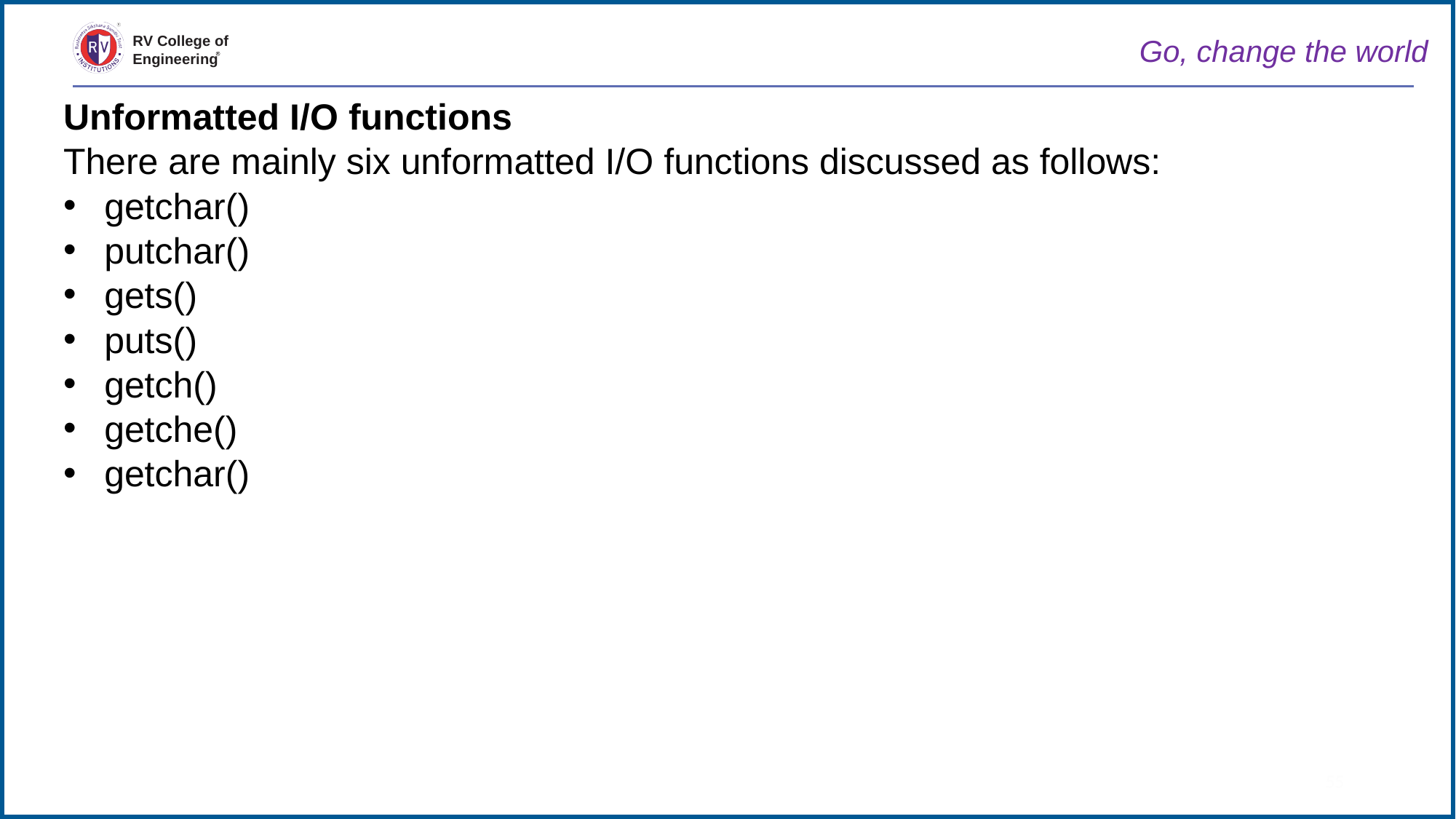

Go, change the world
RV College of
Engineering

Unformatted I/O functions
There are mainly six unformatted I/O functions discussed as follows:
getchar()
putchar()
gets()
puts()
getch()
getche()
getchar()
55